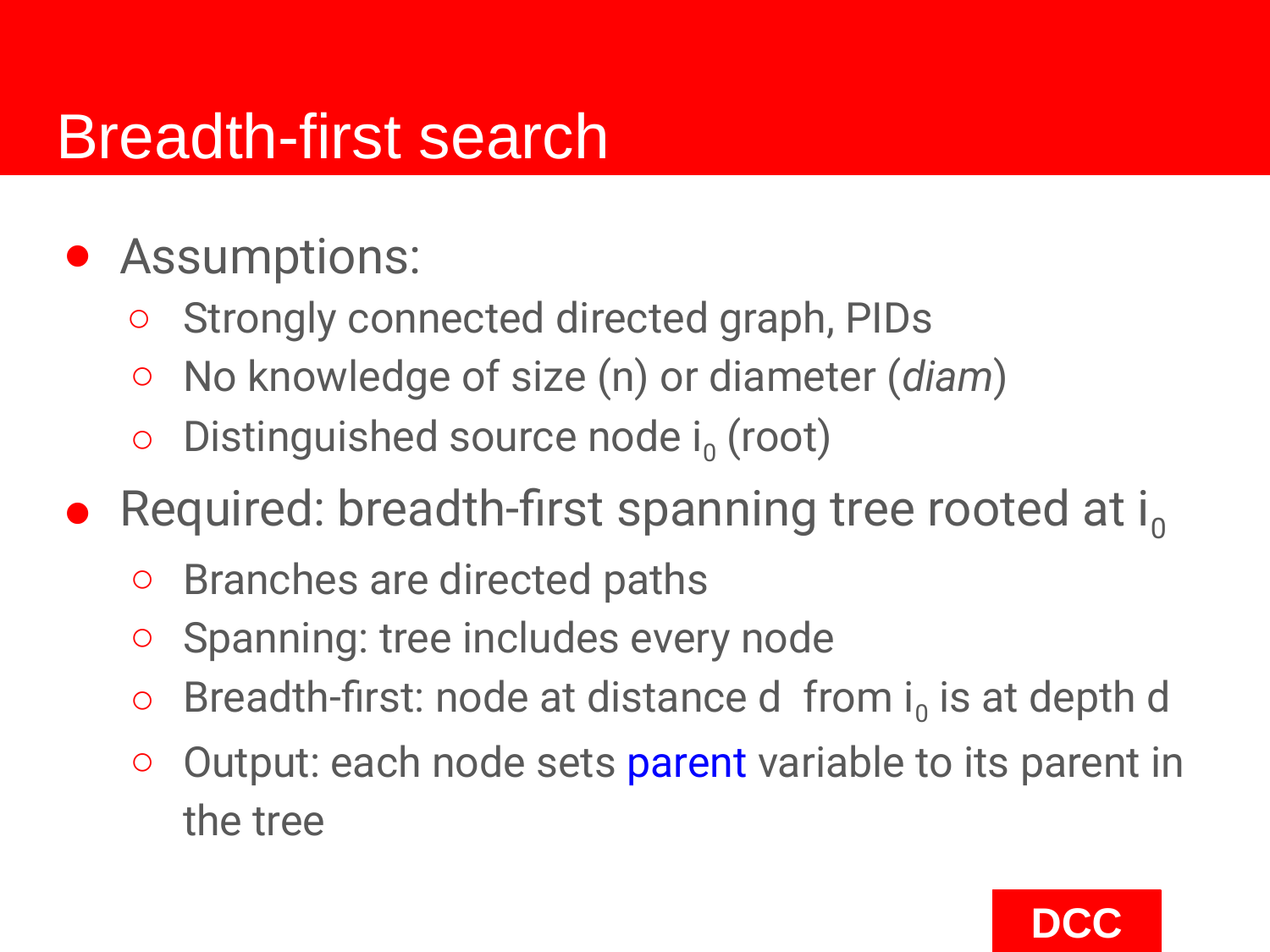

# Breadth-first search
Assumptions:
Strongly connected directed graph, PIDs
No knowledge of size (n) or diameter (diam)
Distinguished source node i0 (root)
Required: breadth-first spanning tree rooted at i0
Branches are directed paths
Spanning: tree includes every node
Breadth-first: node at distance d  from i0 is at depth d
Output: each node sets parent variable to its parent in the tree